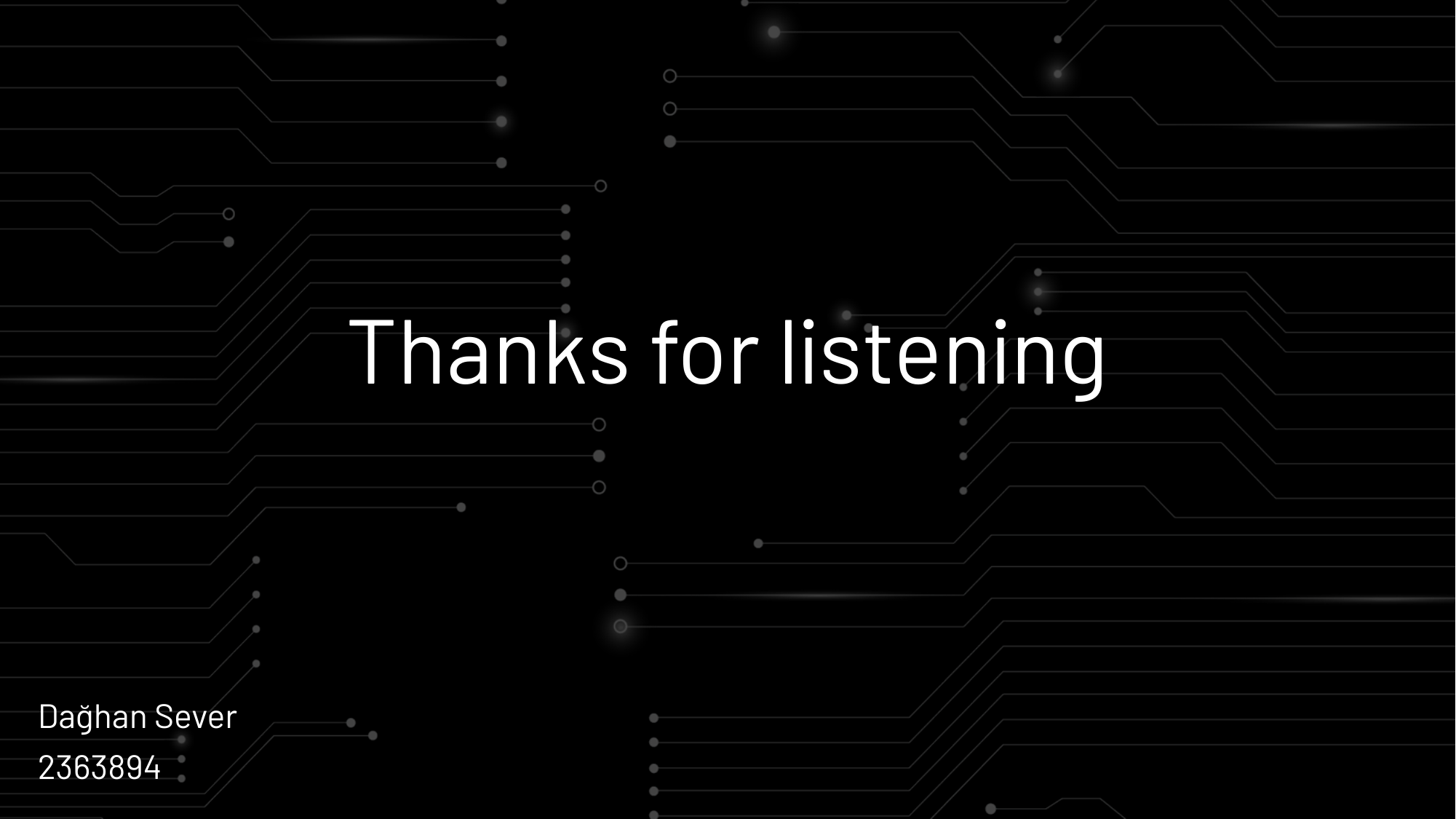

# Thanks for listening
Dağhan Sever
2363894